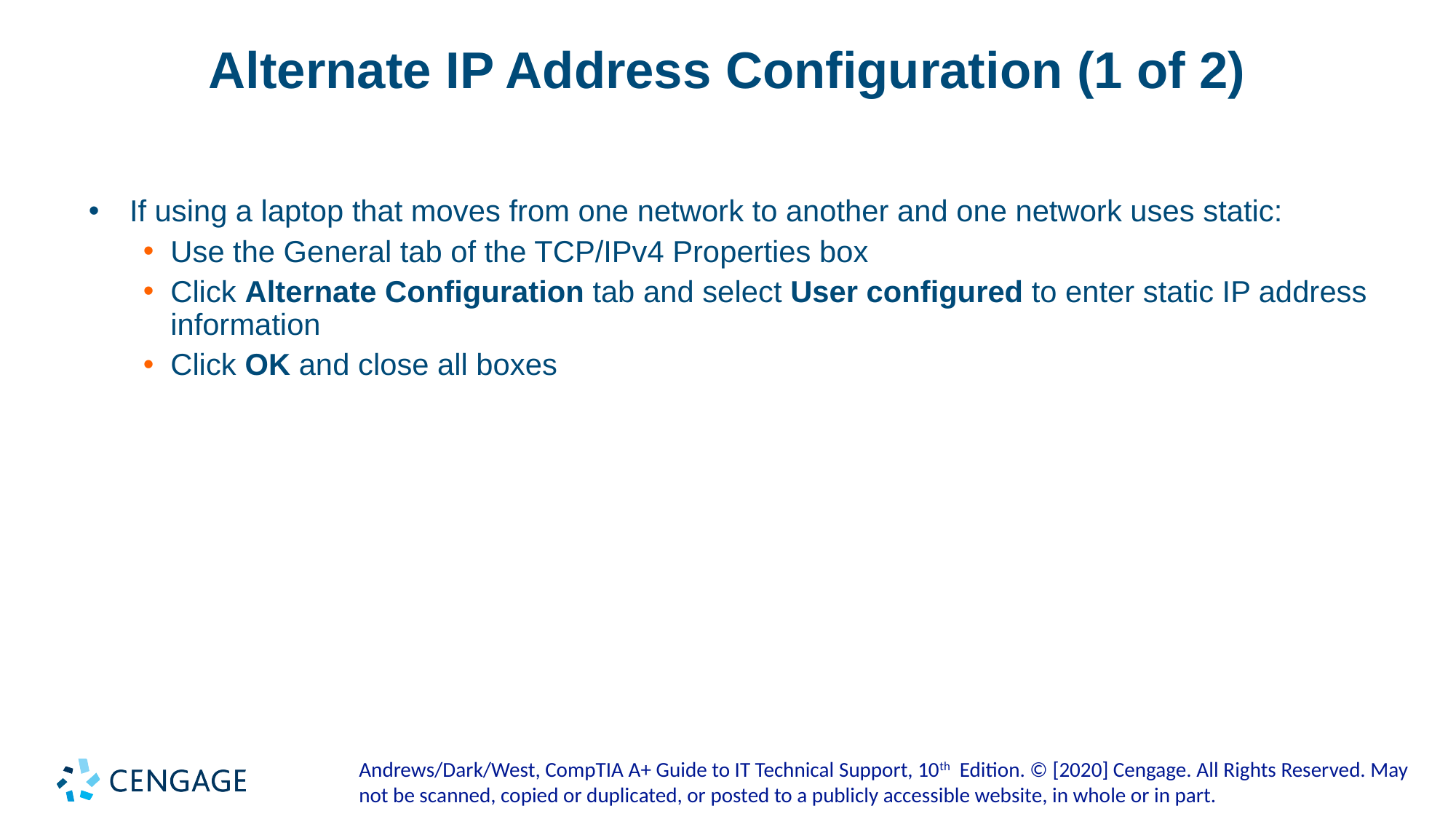

# Alternate IP Address Configuration (1 of 2)
If using a laptop that moves from one network to another and one network uses static:
Use the General tab of the TCP/IPv4 Properties box
Click Alternate Configuration tab and select User configured to enter static IP address information
Click OK and close all boxes